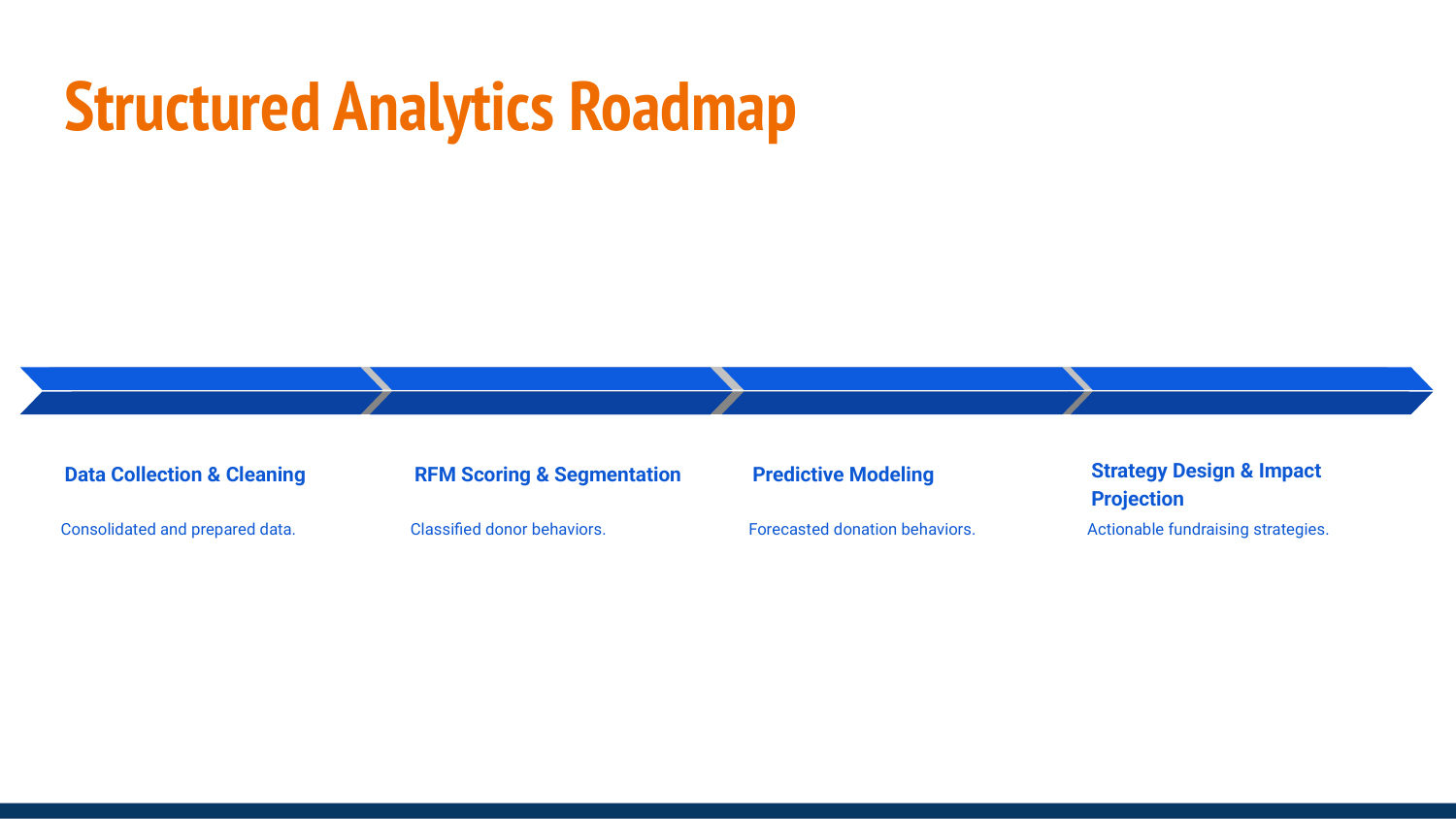

# Structured Analytics Roadmap

Strategy Design & Impact Projection
Actionable fundraising strategies.

Predictive Modeling
Forecasted donation behaviors.

Data Collection & Cleaning
Consolidated and prepared data.

RFM Scoring & Segmentation
Classified donor behaviors.